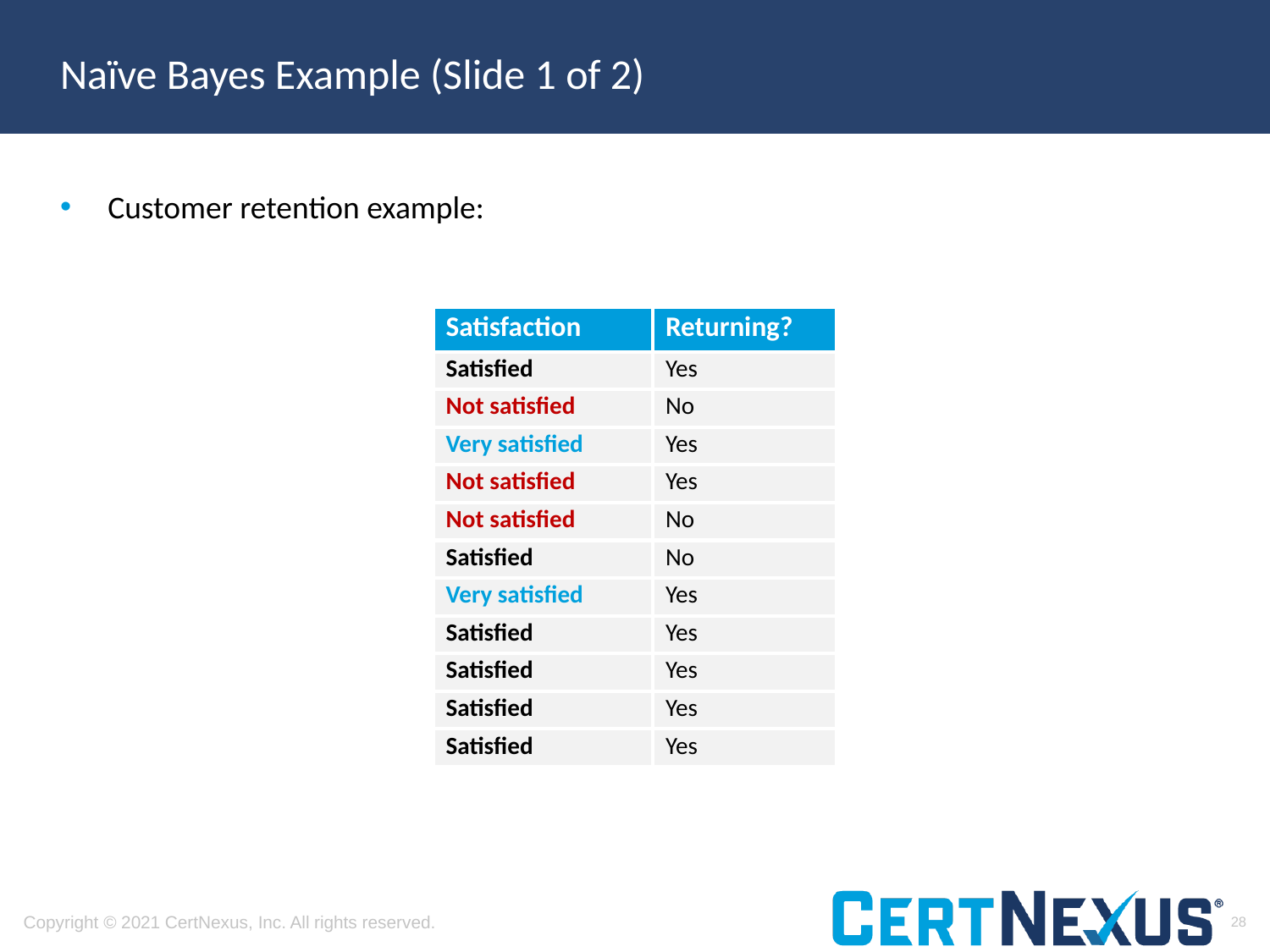

# Naïve Bayes Example (Slide 1 of 2)
Customer retention example:
| Satisfaction | Returning? |
| --- | --- |
| Satisfied | Yes |
| Not satisfied | No |
| Very satisfied | Yes |
| Not satisfied | Yes |
| Not satisfied | No |
| Satisfied | No |
| Very satisfied | Yes |
| Satisfied | Yes |
| Satisfied | Yes |
| Satisfied | Yes |
| Satisfied | Yes |
28